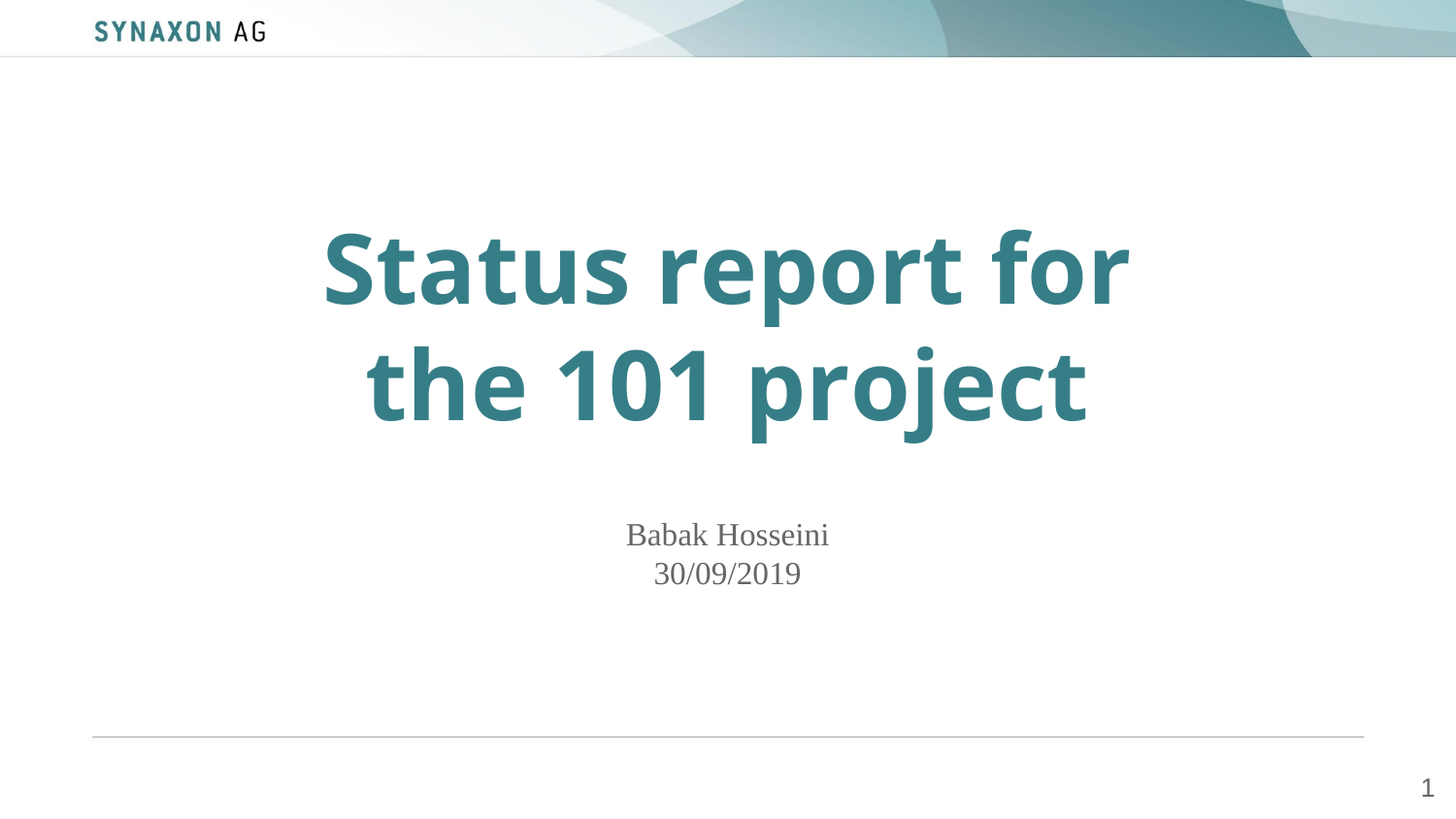

Status report for
the 101 project
Babak Hosseini
30/09/2019
1